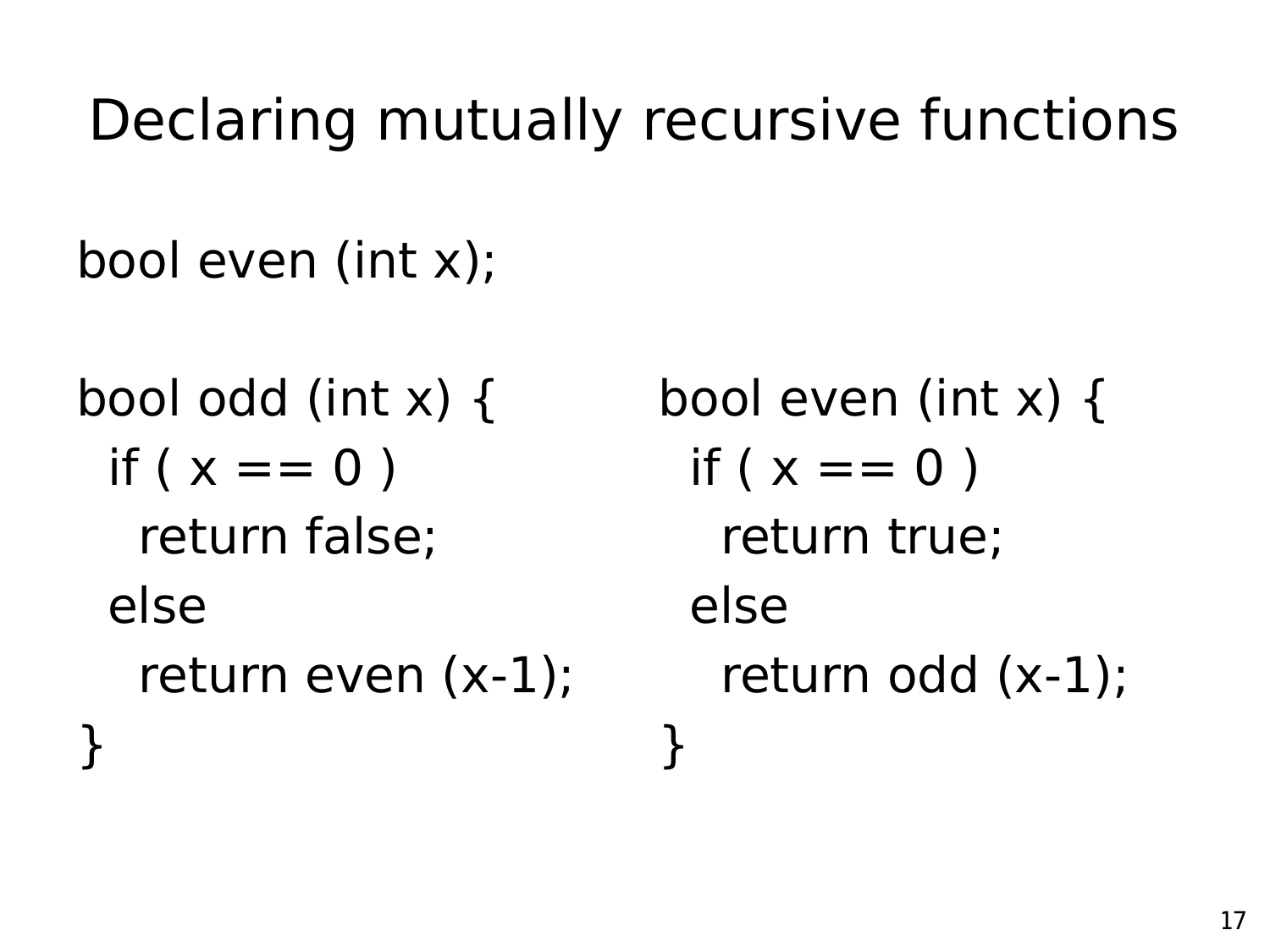

# Declaring mutually recursive functions
bool even (int x);

bool odd (int x) {
  if ( x == 0 )
    return false;
  else
    return even (x-1);
}

bool even (int x) {
  if ( x == 0 )
    return true;
  else
    return odd (x-1);
}